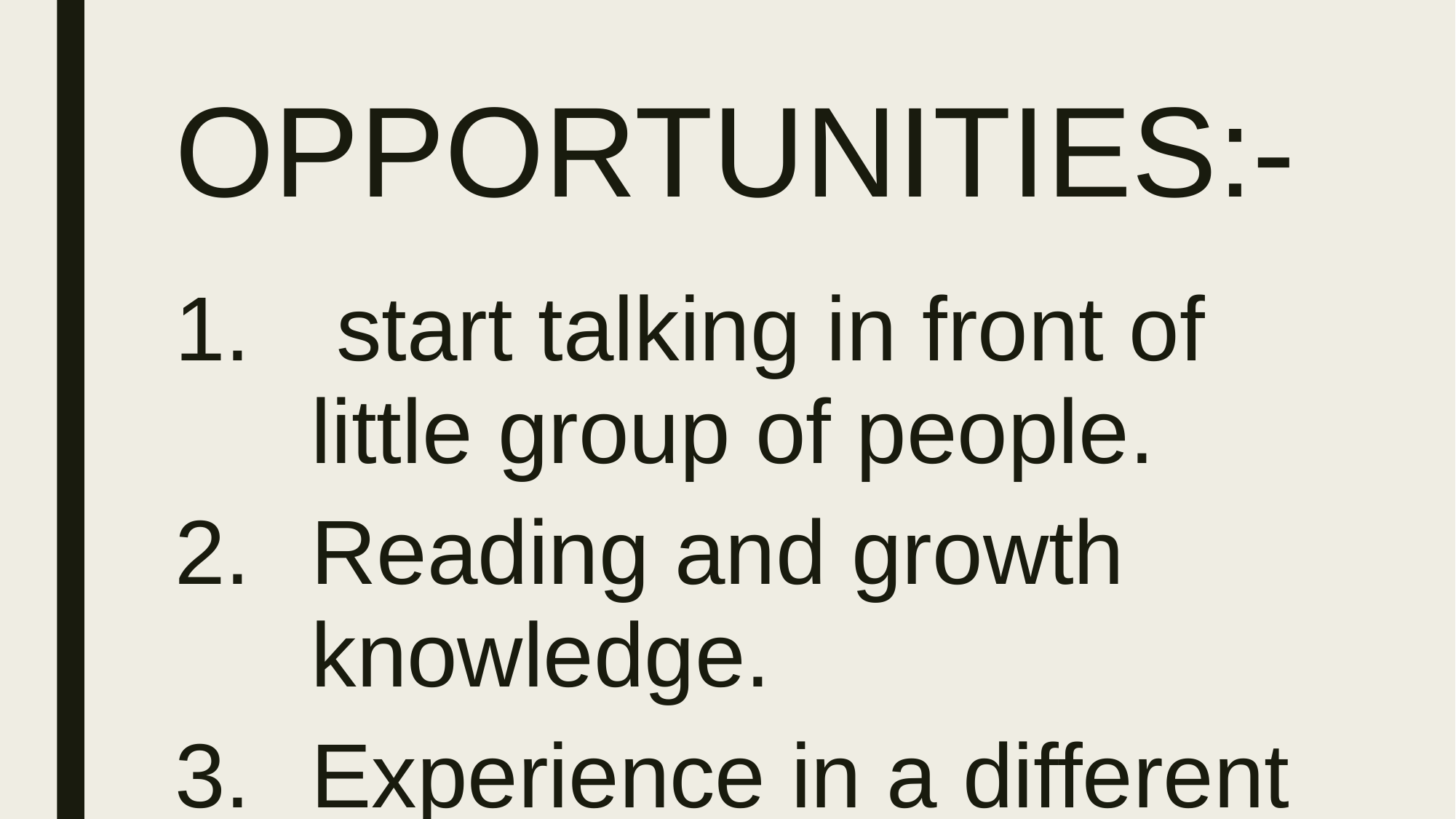

# OPPORTUNITIES:-
 start talking in front of little group of people.
Reading and growth knowledge.
Experience in a different environment.
Try my best to improve my writing skills.